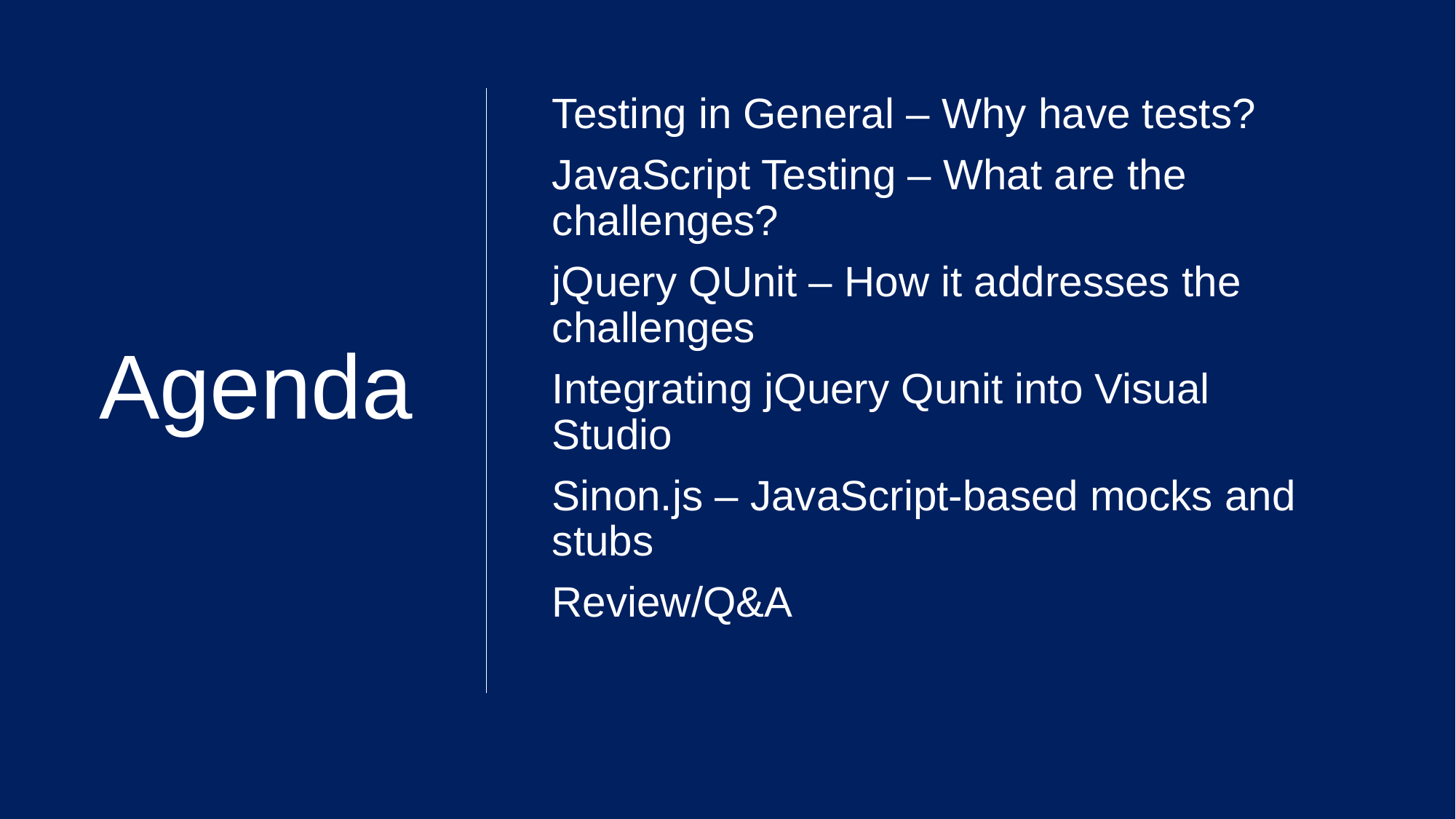

# Agenda
Testing in General – Why have tests?
JavaScript Testing – What are the challenges?
jQuery QUnit – How it addresses the challenges
Integrating jQuery Qunit into Visual Studio
Sinon.js – JavaScript-based mocks and stubs
Review/Q&A